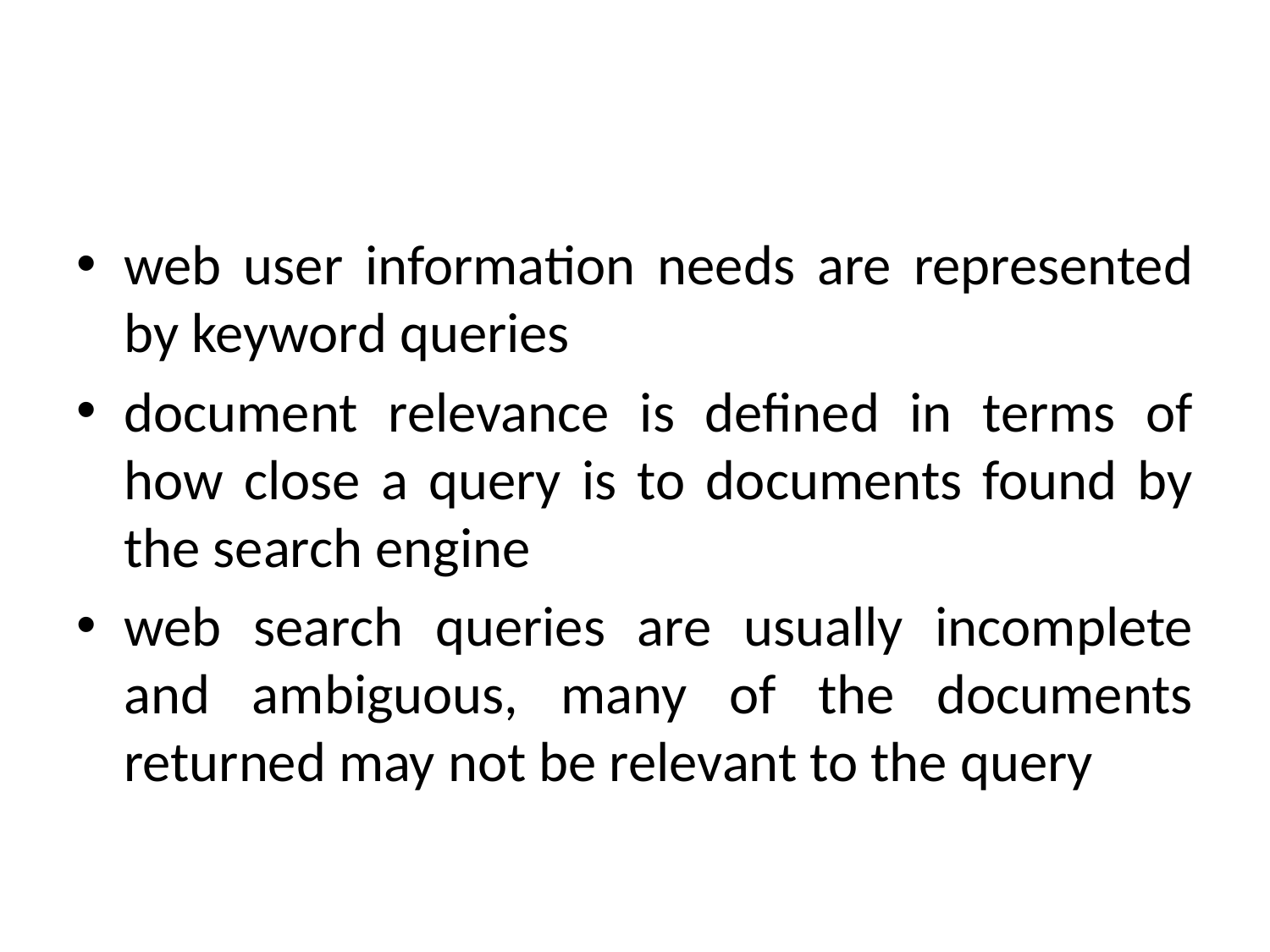

#
web user information needs are represented by keyword queries
document relevance is defined in terms of how close a query is to documents found by the search engine
web search queries are usually incomplete and ambiguous, many of the documents returned may not be relevant to the query